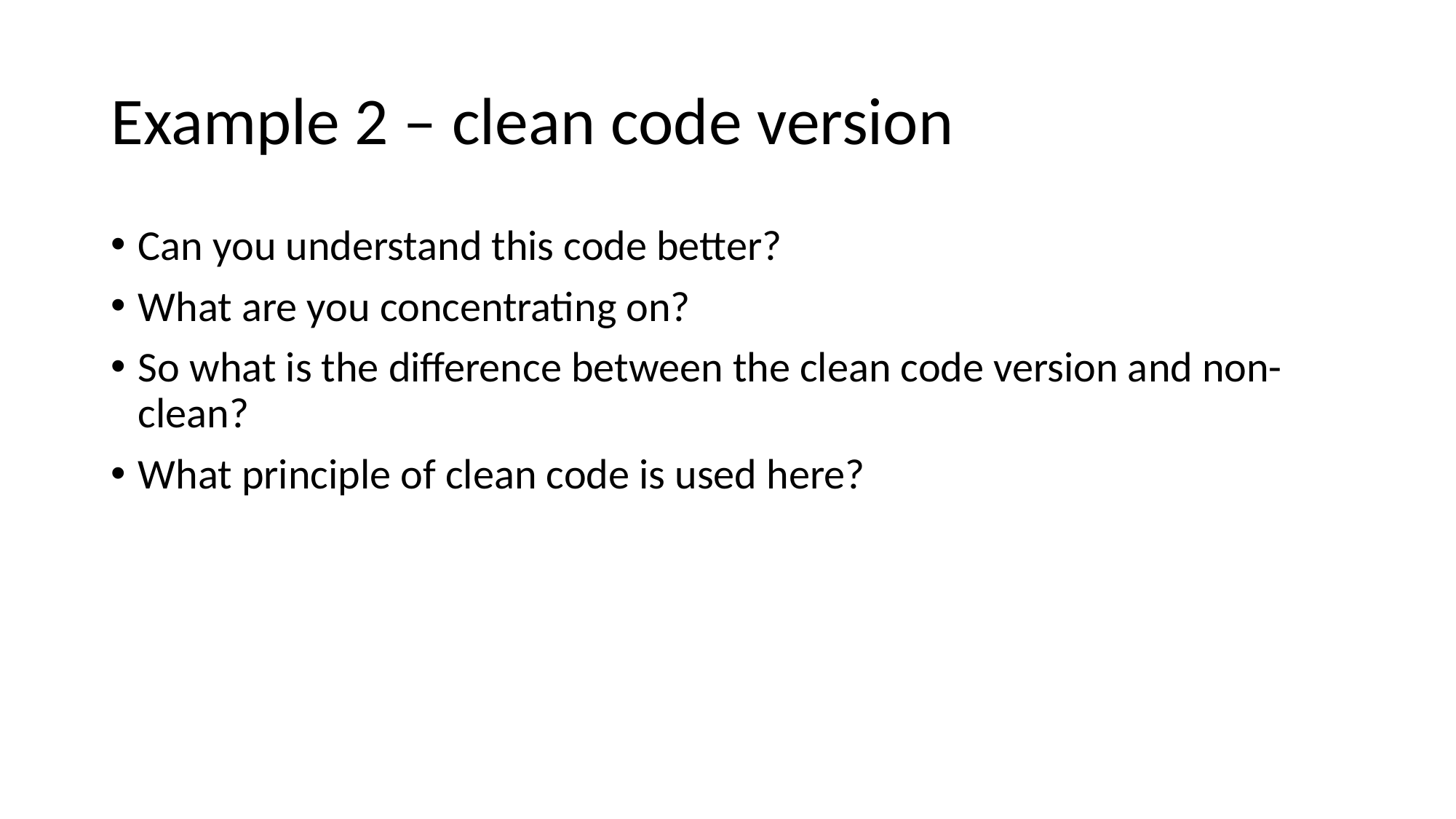

# Example 2 – clean code version
Can you understand this code better?
What are you concentrating on?
So what is the difference between the clean code version and non-clean?
What principle of clean code is used here?